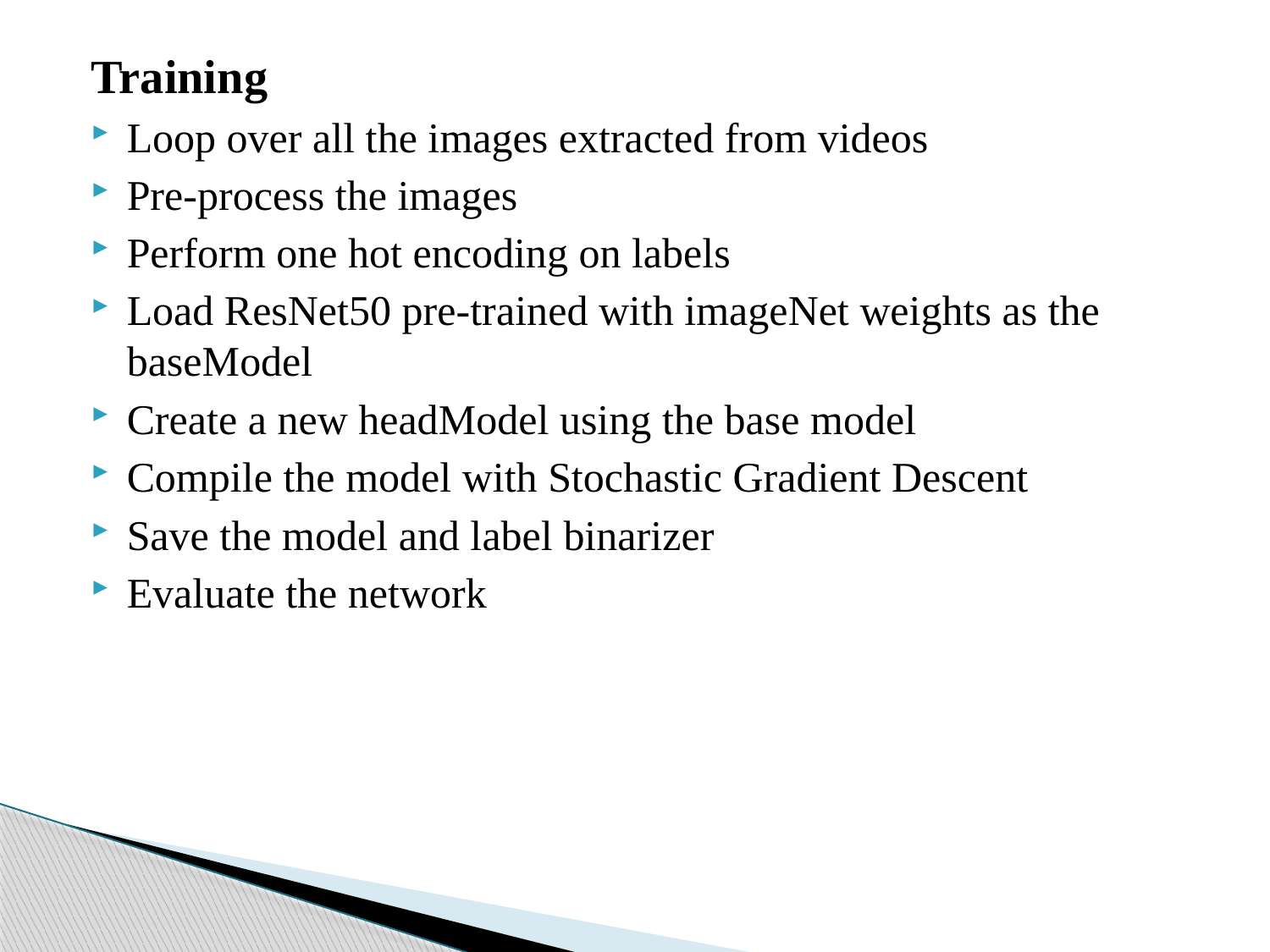

Training
Loop over all the images extracted from videos
Pre-process the images
Perform one hot encoding on labels
Load ResNet50 pre-trained with imageNet weights as the baseModel
Create a new headModel using the base model
Compile the model with Stochastic Gradient Descent
Save the model and label binarizer
Evaluate the network